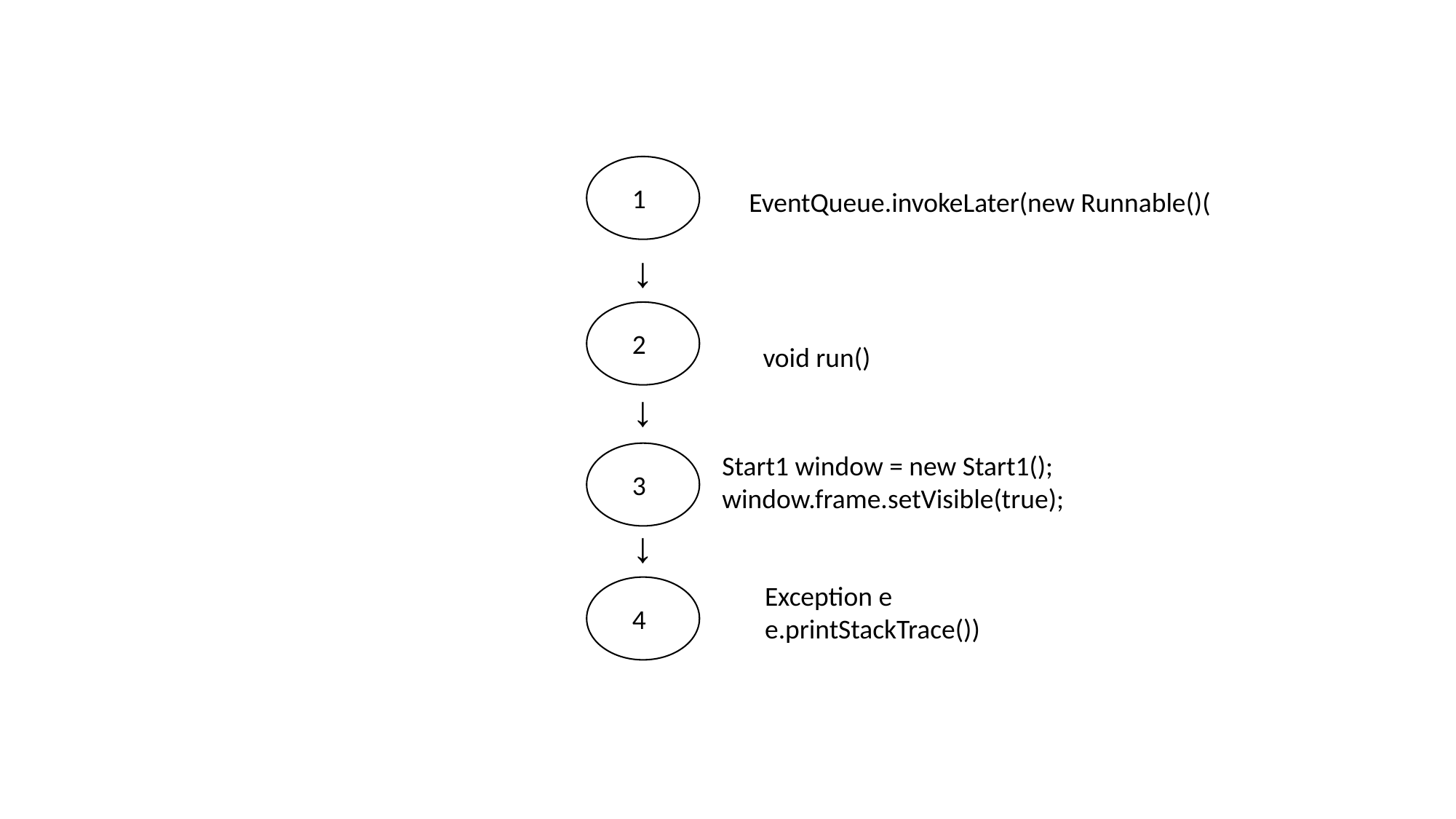

1
EventQueue.invokeLater(new Runnable()(
↓

2
void run()
↓

	Start1 window = new Start1();		window.frame.setVisible(true);
3
↓

Exception e
e.printStackTrace())

4